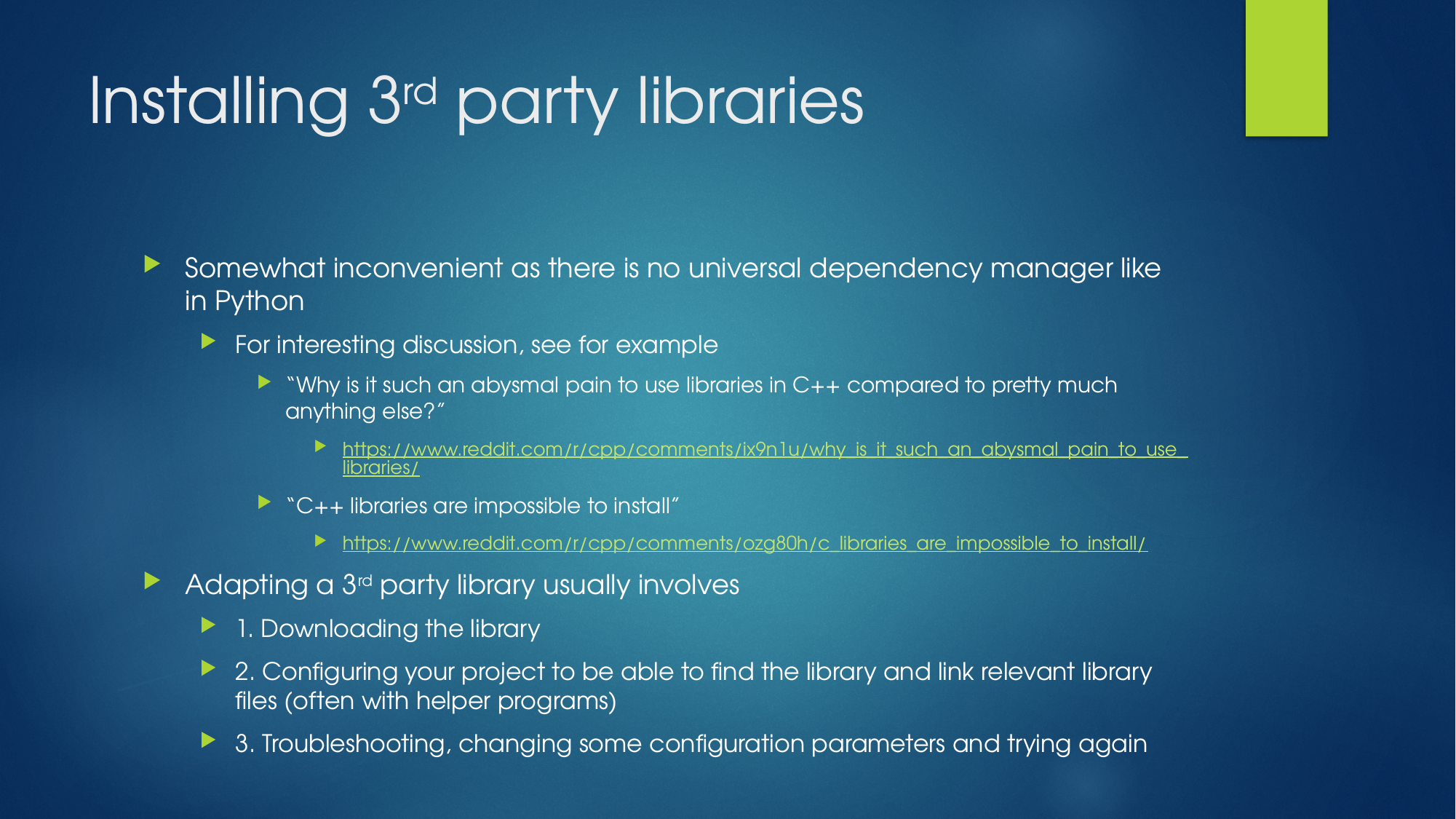

# Installing 3rd party libraries
Somewhat inconvenient as there is no universal dependency manager like in Python
For interesting discussion, see for example
“Why is it such an abysmal pain to use libraries in C++ compared to pretty much anything else?”
https://www.reddit.com/r/cpp/comments/ix9n1u/why_is_it_such_an_abysmal_pain_to_use_libraries/
“C++ libraries are impossible to install”
https://www.reddit.com/r/cpp/comments/ozg80h/c_libraries_are_impossible_to_install/
Adapting a 3rd party library usually involves
1. Downloading the library
2. Configuring your project to be able to find the library and link relevant library files (often with helper programs)
3. Troubleshooting, changing some configuration parameters and trying again